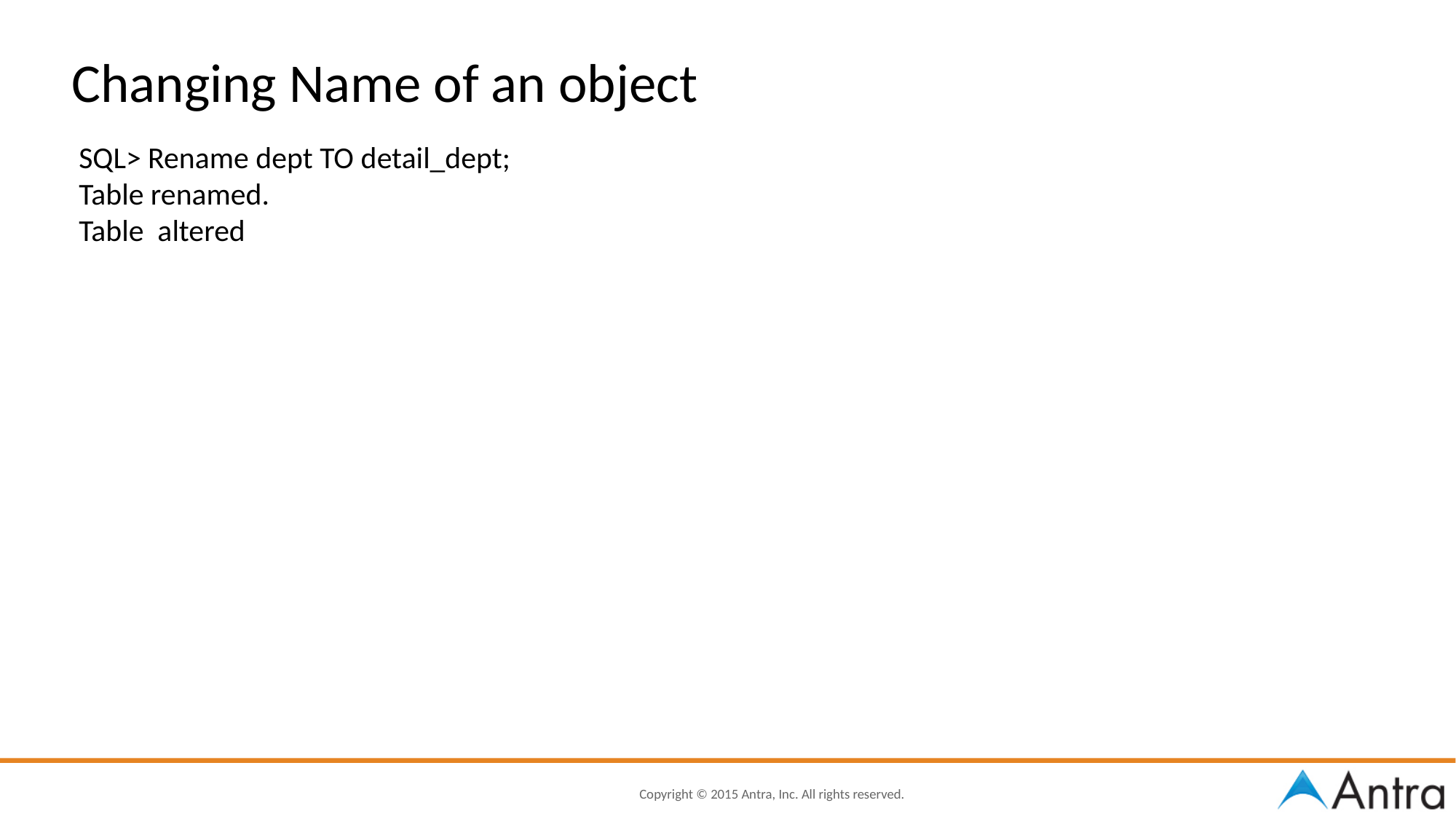

Changing Name of an object
SQL> Rename dept TO detail_dept;
Table renamed.
Table  altered